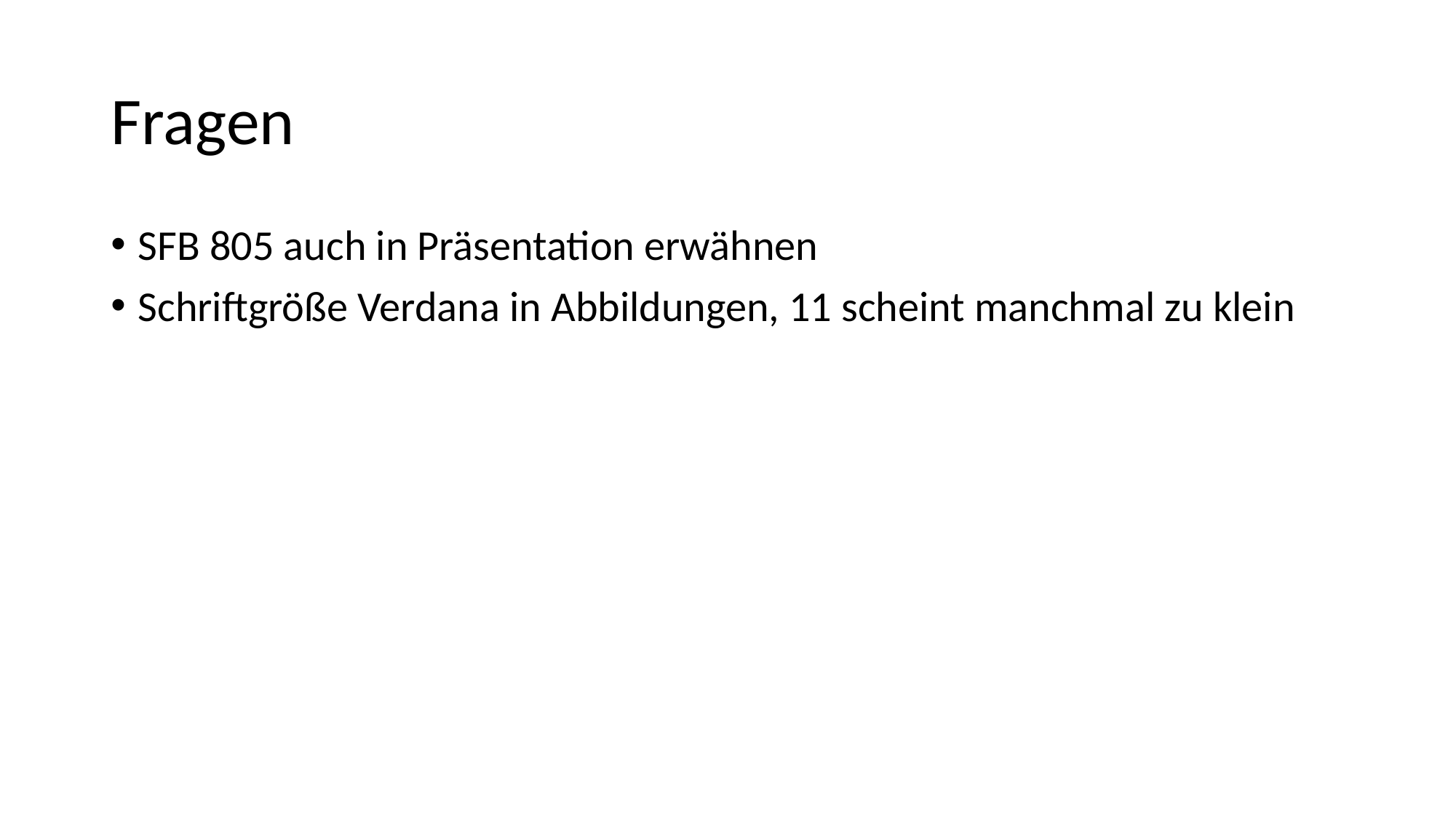

# Fragen
SFB 805 auch in Präsentation erwähnen
Schriftgröße Verdana in Abbildungen, 11 scheint manchmal zu klein